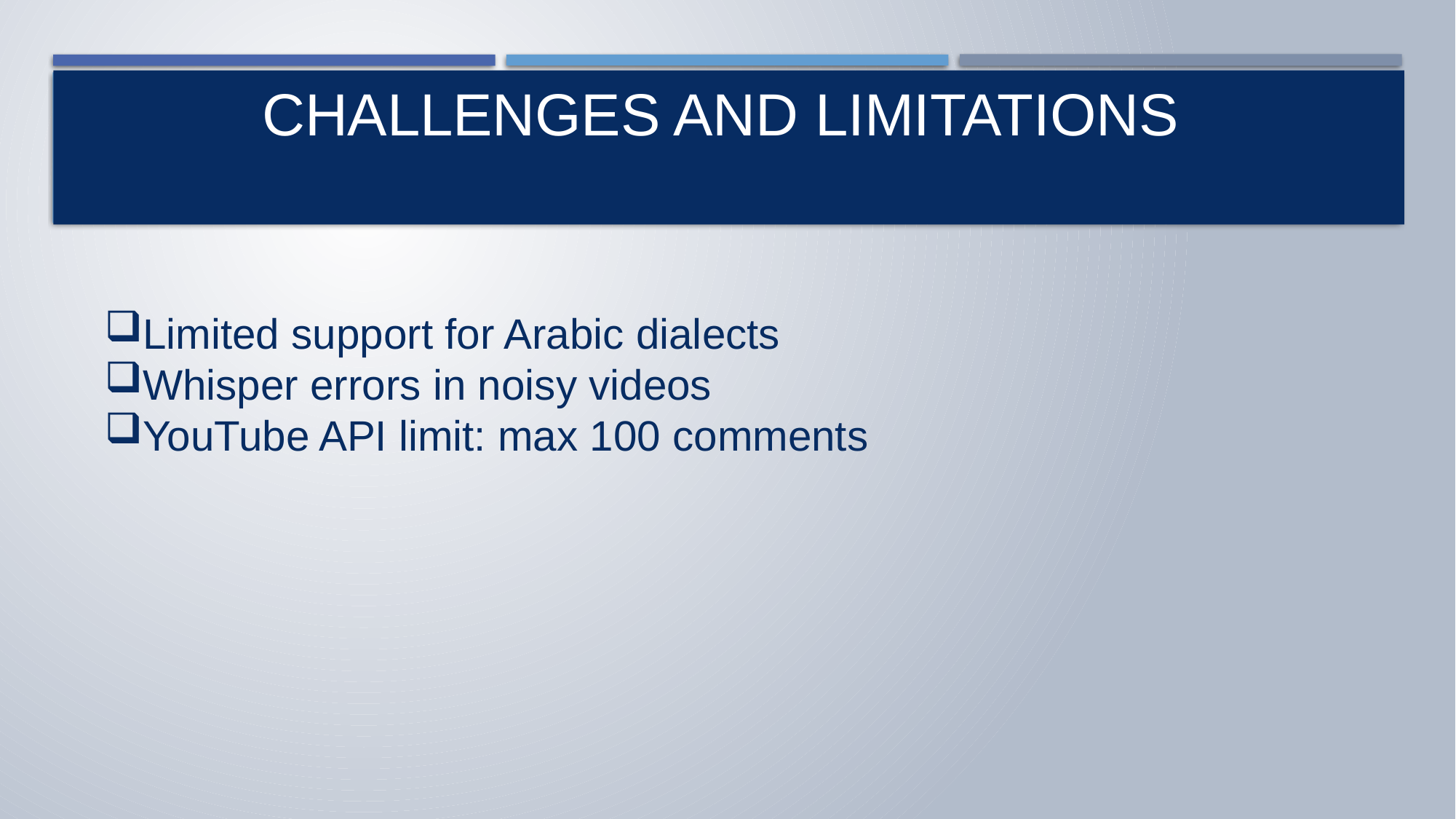

# Challenges and Limitations
Limited support for Arabic dialects
Whisper errors in noisy videos
YouTube API limit: max 100 comments